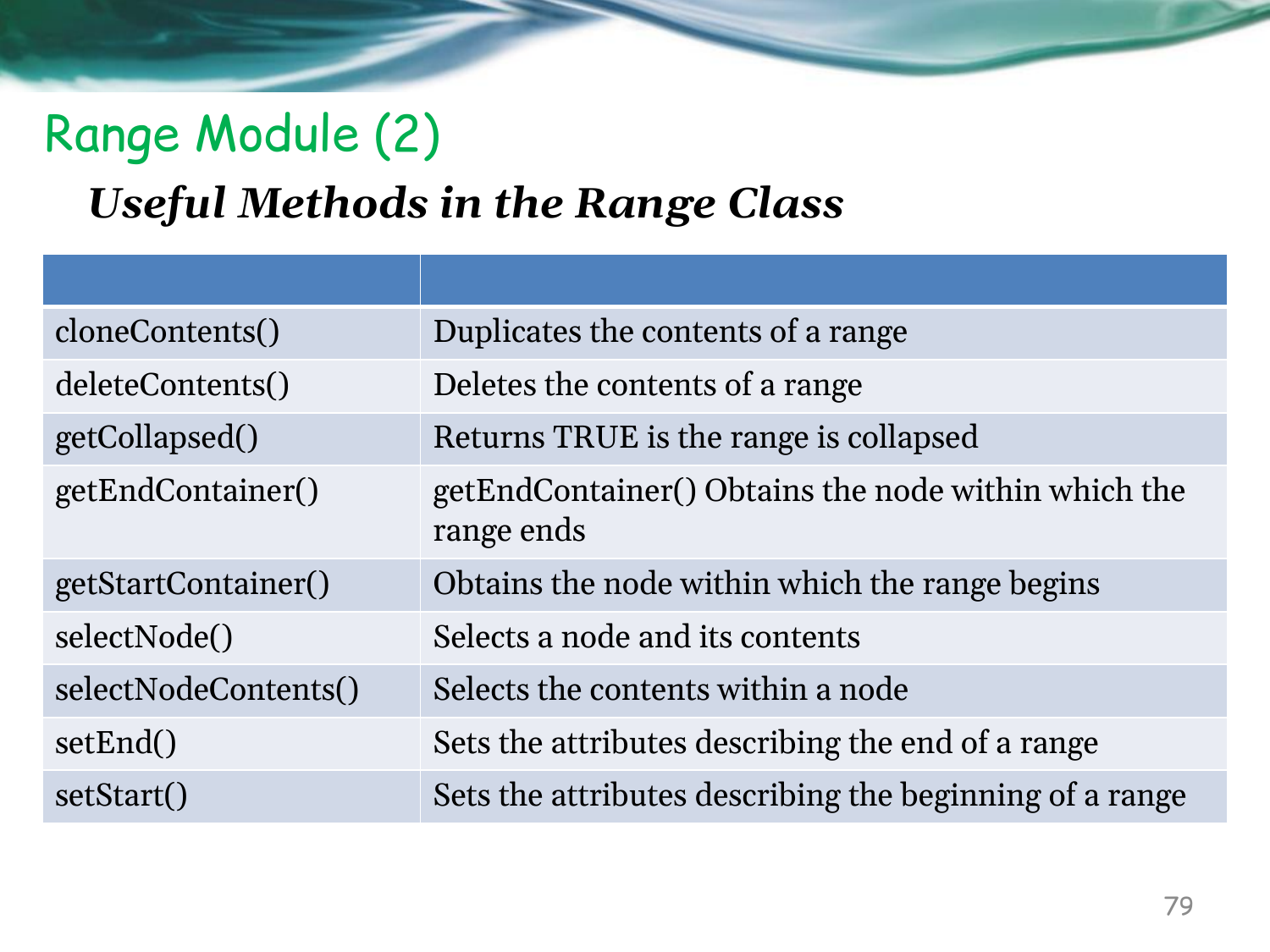

# Range Module (2)
Useful Methods in the Range Class
|  |  |
| --- | --- |
| cloneContents() | Duplicates the contents of a range |
| deleteContents() | Deletes the contents of a range |
| getCollapsed() | Returns TRUE is the range is collapsed |
| getEndContainer() | getEndContainer() Obtains the node within which the range ends |
| getStartContainer() | Obtains the node within which the range begins |
| selectNode() | Selects a node and its contents |
| selectNodeContents() | Selects the contents within a node |
| setEnd() | Sets the attributes describing the end of a range |
| setStart() | Sets the attributes describing the beginning of a range |
79